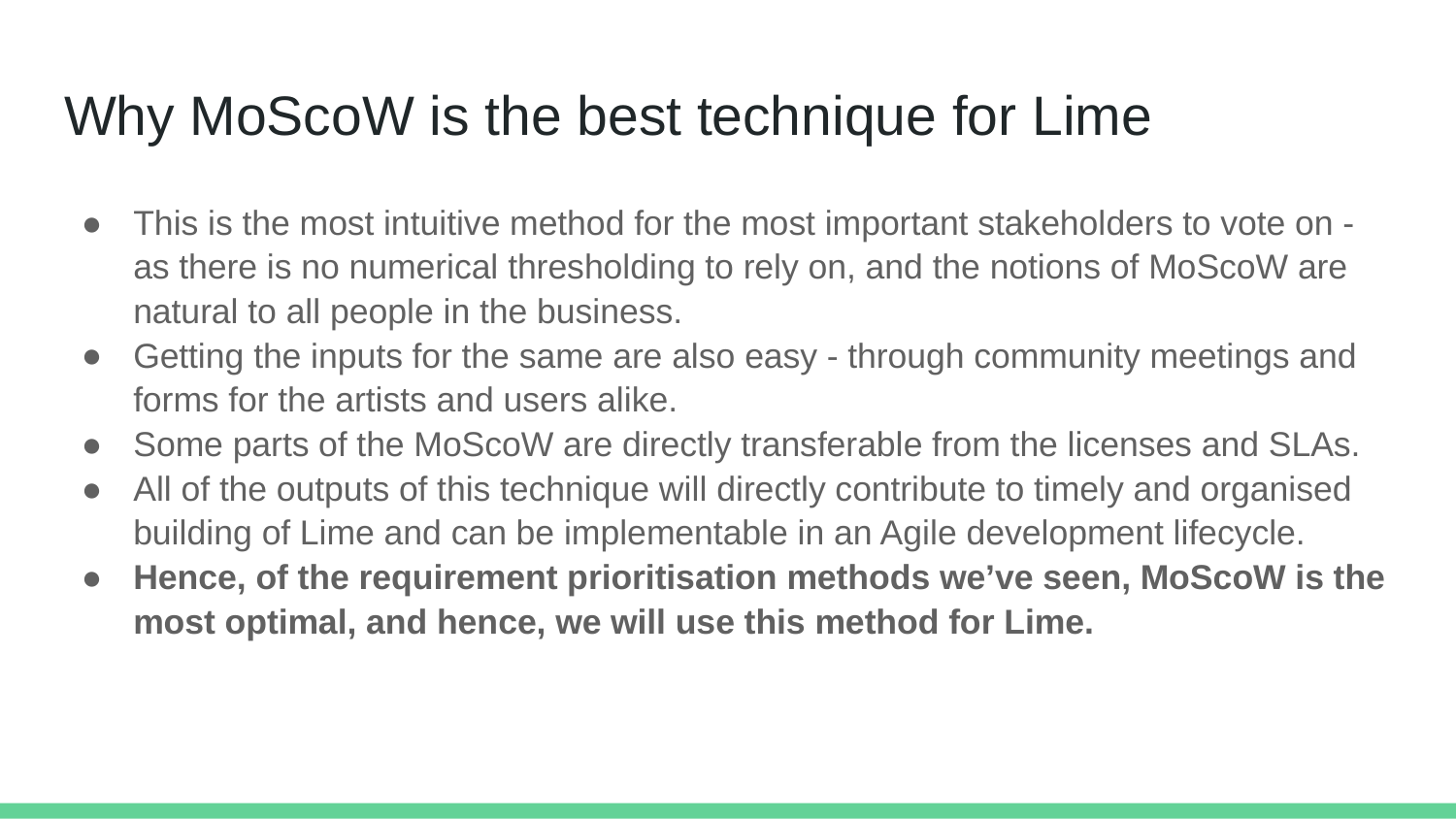

# Why MoScoW is the best technique for Lime

This is the most intuitive method for the most important stakeholders to vote on - as there is no numerical thresholding to rely on, and the notions of MoScoW are natural to all people in the business.
Getting the inputs for the same are also easy - through community meetings and forms for the artists and users alike.
Some parts of the MoScoW are directly transferable from the licenses and SLAs.
All of the outputs of this technique will directly contribute to timely and organised building of Lime and can be implementable in an Agile development lifecycle.
Hence, of the requirement prioritisation methods we’ve seen, MoScoW is the most optimal, and hence, we will use this method for Lime.